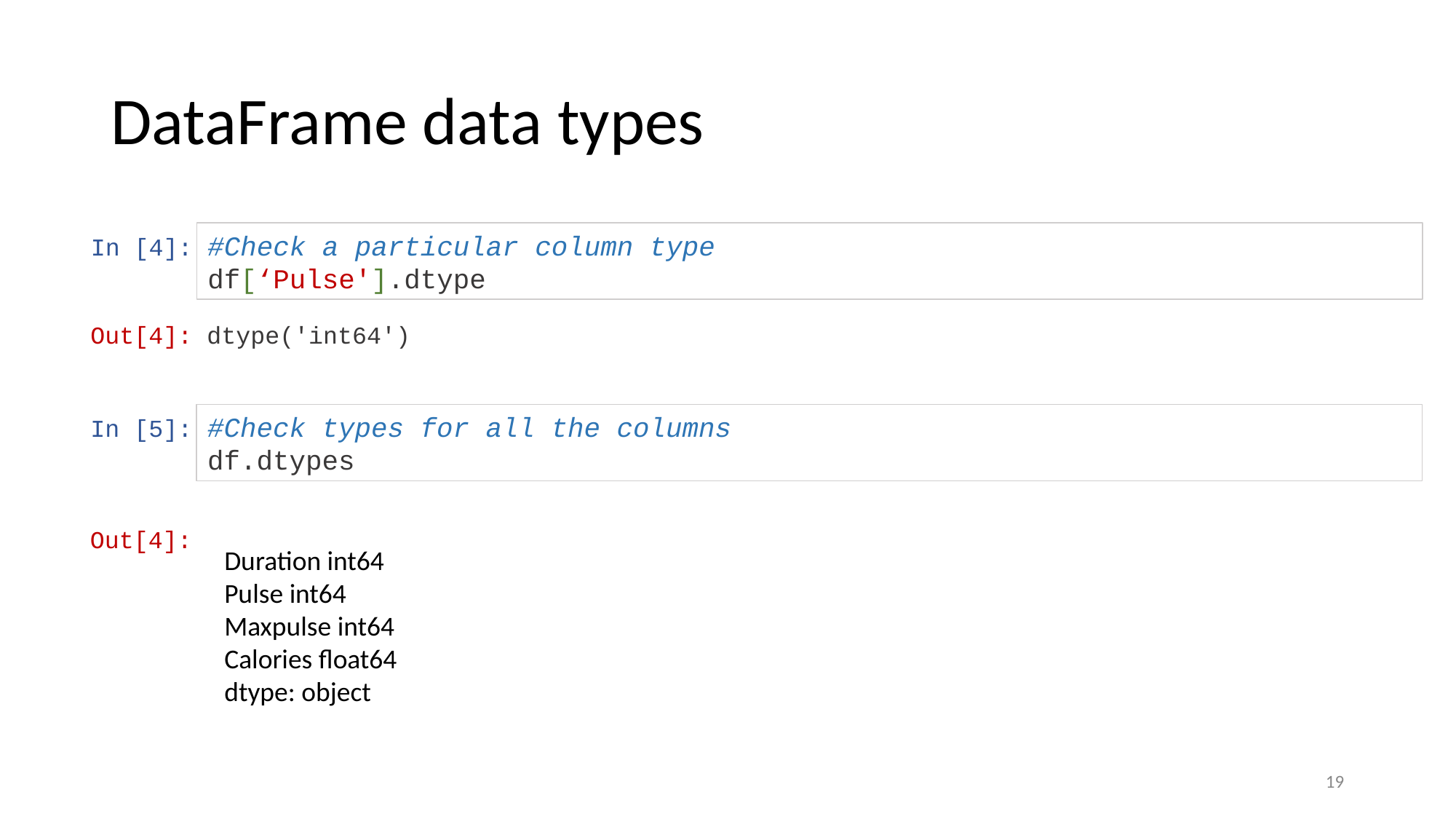

# DataFrame data types
         In [4]:
#Check a particular column type
df[‘Pulse'].dtype
         Out[4]: dtype('int64')
         In [5]:
#Check types for all the columns
df.dtypes
         Out[4]:
Duration int64
Pulse int64
Maxpulse int64
Calories float64
dtype: object
19